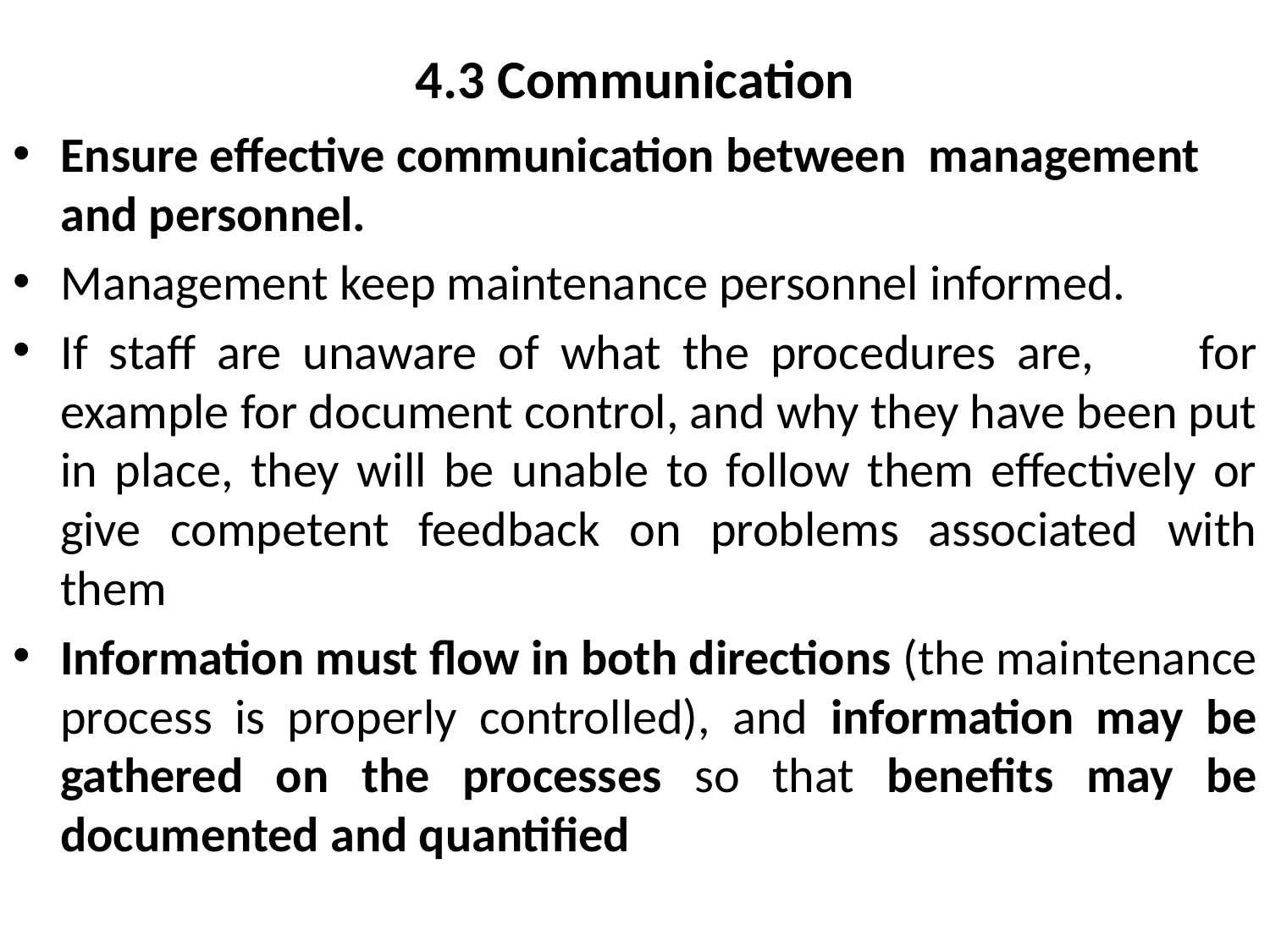

# 4.3 Communication
Ensure effective communication between  management and personnel.
Management keep maintenance personnel informed.
If staff are unaware of what the procedures are,     for example for document control, and why they have been put in place, they will be unable to follow them effectively or give competent feedback on problems associated with them
Information must flow in both directions (the maintenance process is properly controlled), and information may be gathered on the processes so that benefits may be documented and quantified